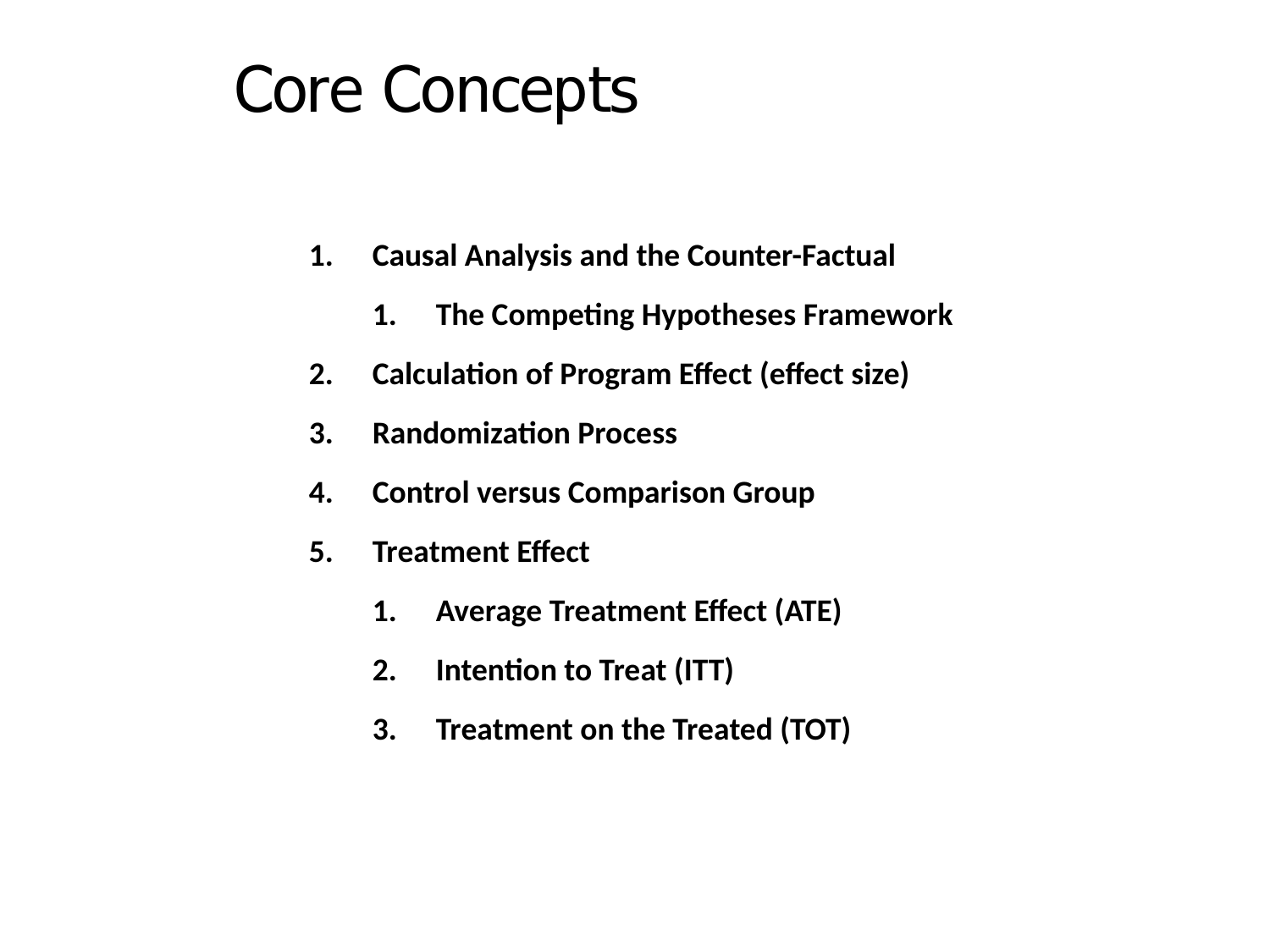

Core Concepts

Causal Analysis and the Counter-Factual
The Competing Hypotheses Framework
Calculation of Program Effect (effect size)
Randomization Process
Control versus Comparison Group
Treatment Effect
Average Treatment Effect (ATE)
Intention to Treat (ITT)
Treatment on the Treated (TOT)